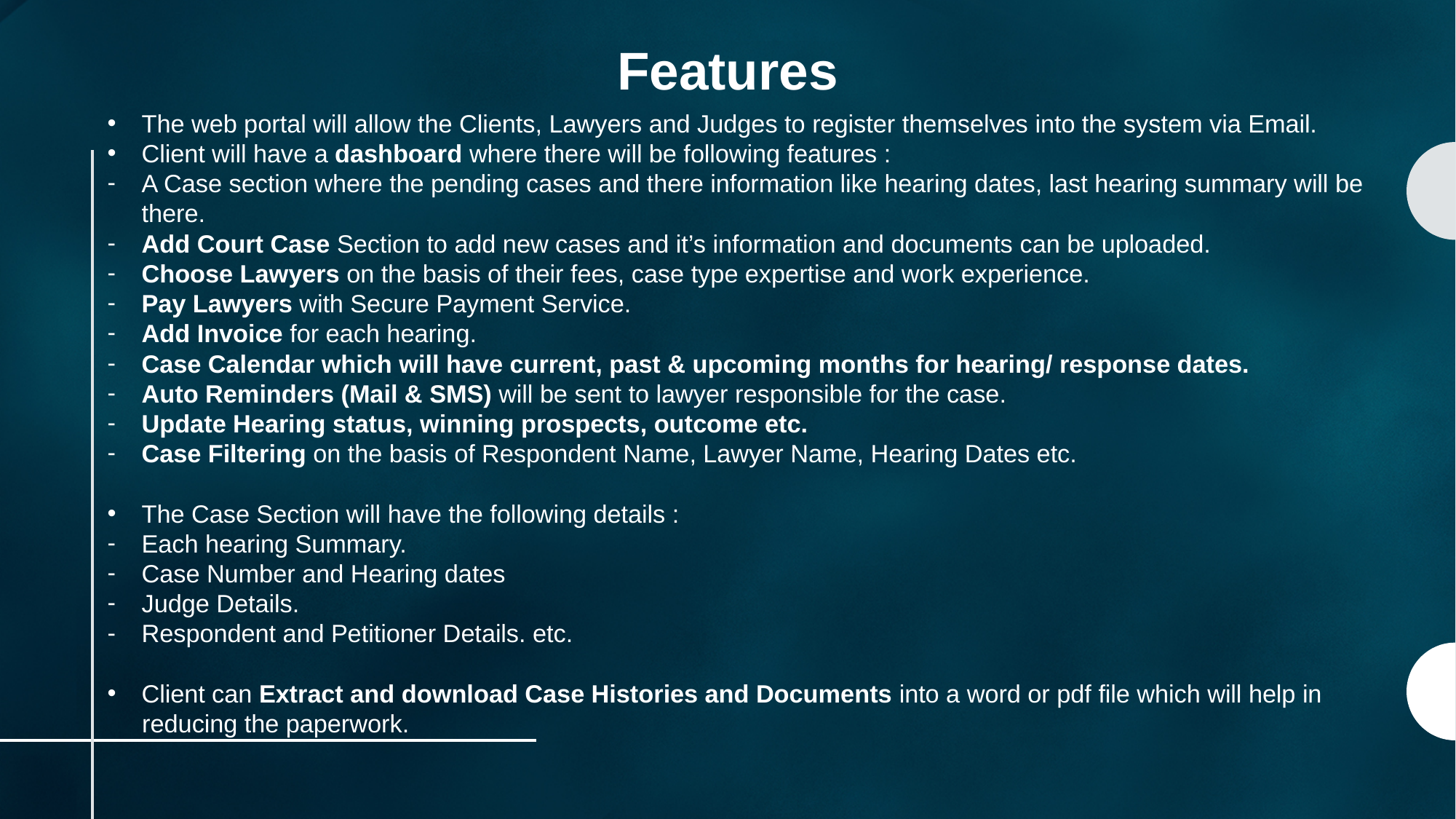

Features
The web portal will allow the Clients, Lawyers and Judges to register themselves into the system via Email.
Client will have a dashboard where there will be following features :
A Case section where the pending cases and there information like hearing dates, last hearing summary will be there.
Add Court Case Section to add new cases and it’s information and documents can be uploaded.
Choose Lawyers on the basis of their fees, case type expertise and work experience.
Pay Lawyers with Secure Payment Service.
Add Invoice for each hearing.
Case Calendar which will have current, past & upcoming months for hearing/ response dates.
Auto Reminders (Mail & SMS) will be sent to lawyer responsible for the case.
Update Hearing status, winning prospects, outcome etc.
Case Filtering on the basis of Respondent Name, Lawyer Name, Hearing Dates etc.

The Case Section will have the following details :
Each hearing Summary.
Case Number and Hearing dates
Judge Details.
Respondent and Petitioner Details. etc.

Client can Extract and download Case Histories and Documents into a word or pdf file which will help in
     reducing the paperwork.